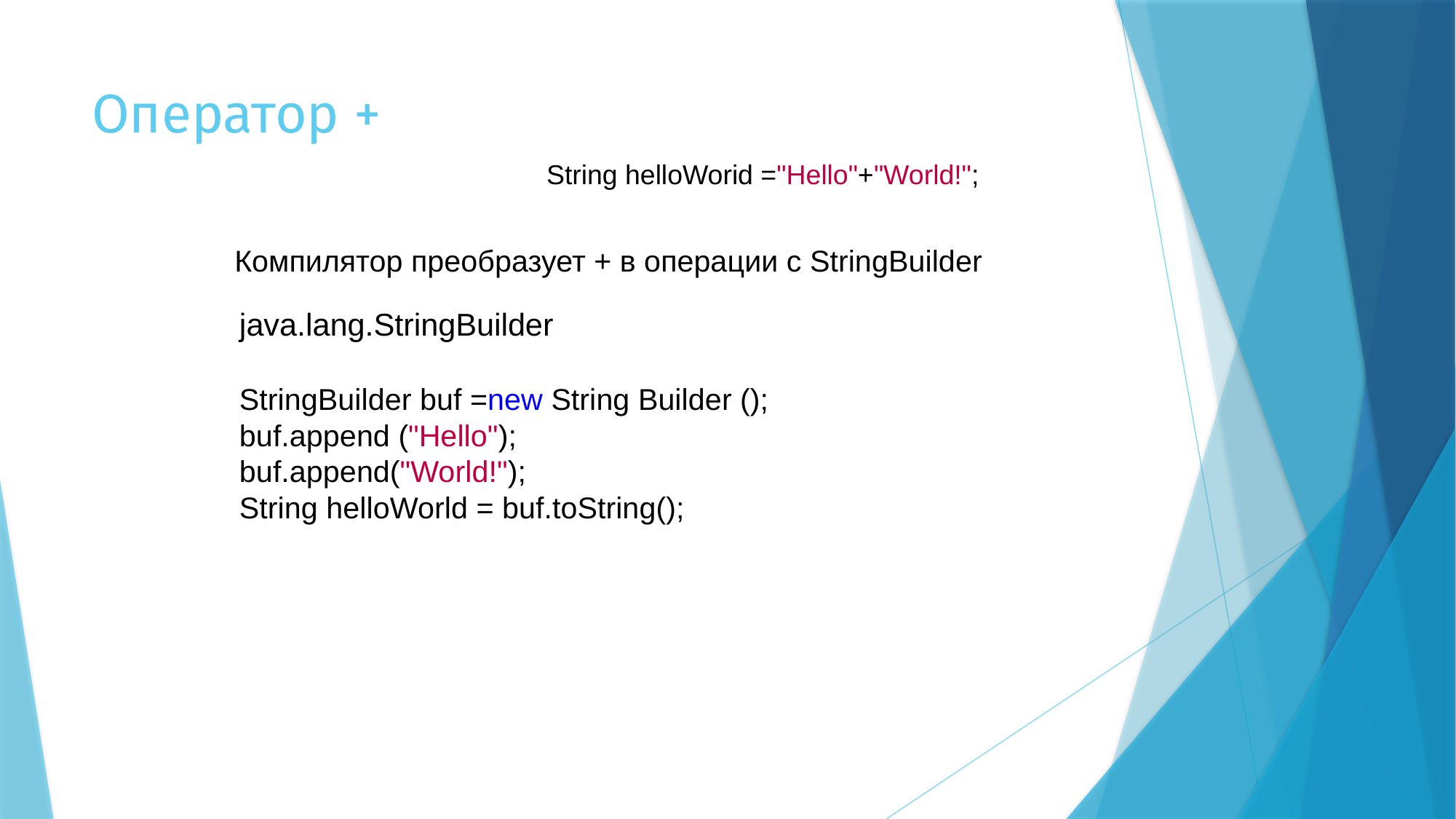

# Оператор +
String helloWorid ="Hello"+"World!";
Компилятор преобразует + в операции с StringBuilder
java.lang.StringBuilder
StringBuilder buf =new String Builder ();
buf.append ("Hello");
buf.append("World!");
String helloWorld = buf.toString();